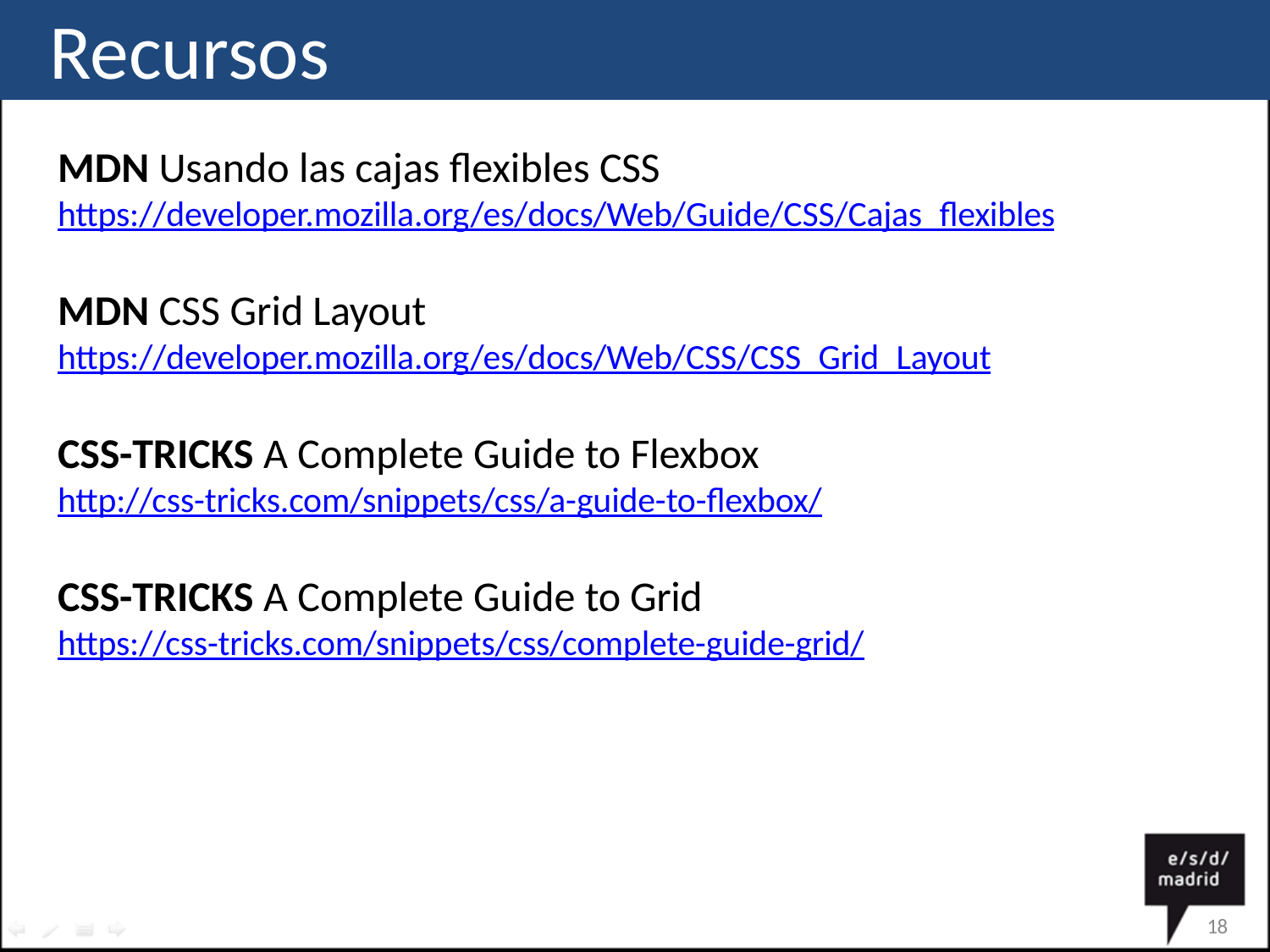

# Recursos
MDN Usando las cajas flexibles CSS
https://developer.mozilla.org/es/docs/Web/Guide/CSS/Cajas_flexibles

MDN CSS Grid Layout
https://developer.mozilla.org/es/docs/Web/CSS/CSS_Grid_Layout

CSS-TRICKS A Complete Guide to Flexbox
http://css-tricks.com/snippets/css/a-guide-to-flexbox/

CSS-TRICKS A Complete Guide to Grid
https://css-tricks.com/snippets/css/complete-guide-grid/
18